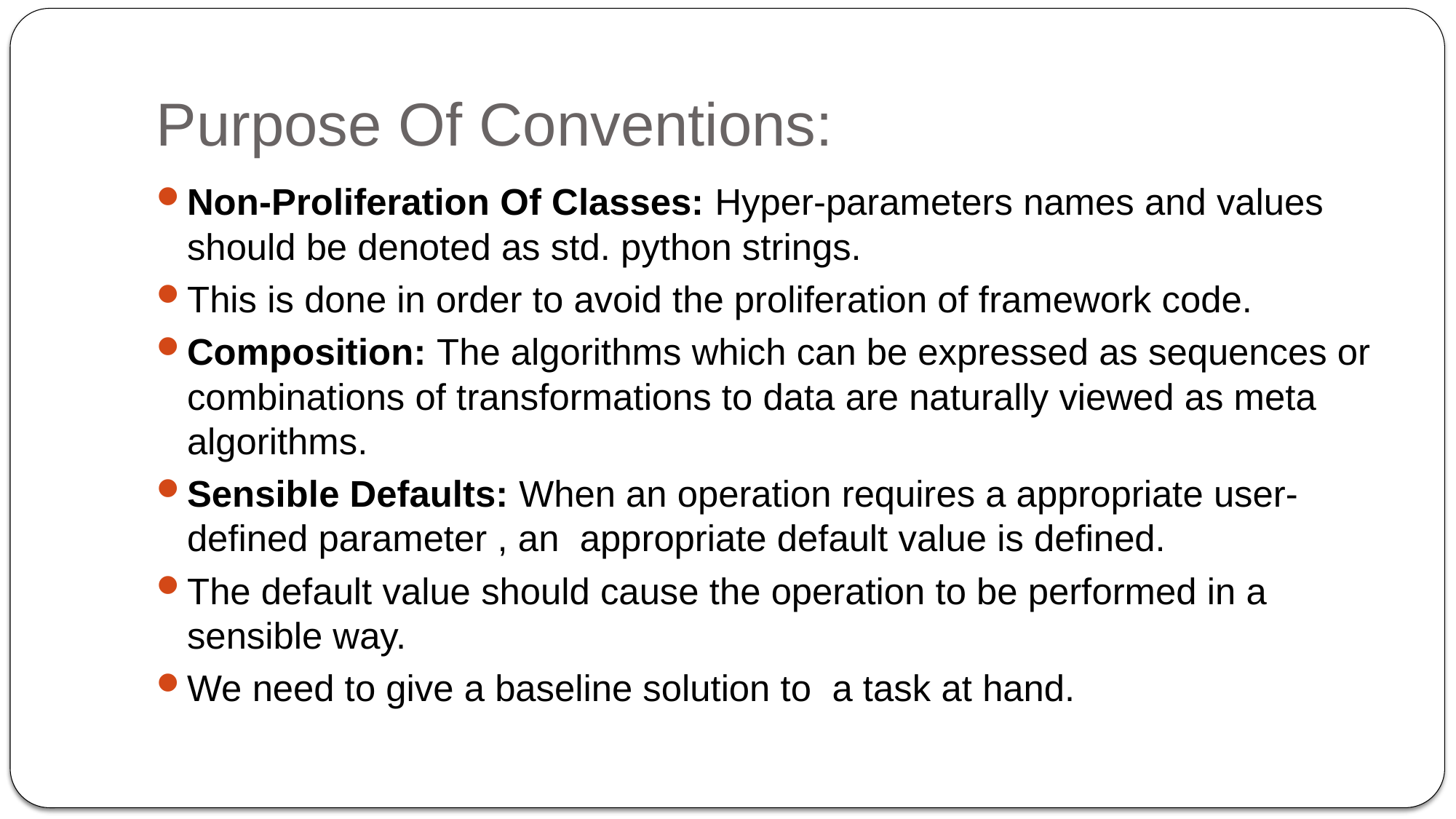

# Purpose Of Conventions:
Non-Proliferation Of Classes: Hyper-parameters names and values should be denoted as std. python strings.
This is done in order to avoid the proliferation of framework code.
Composition: The algorithms which can be expressed as sequences or combinations of transformations to data are naturally viewed as meta algorithms.
Sensible Defaults: When an operation requires a appropriate user-defined parameter , an  appropriate default value is defined.
The default value should cause the operation to be performed in a sensible way.
We need to give a baseline solution to  a task at hand.